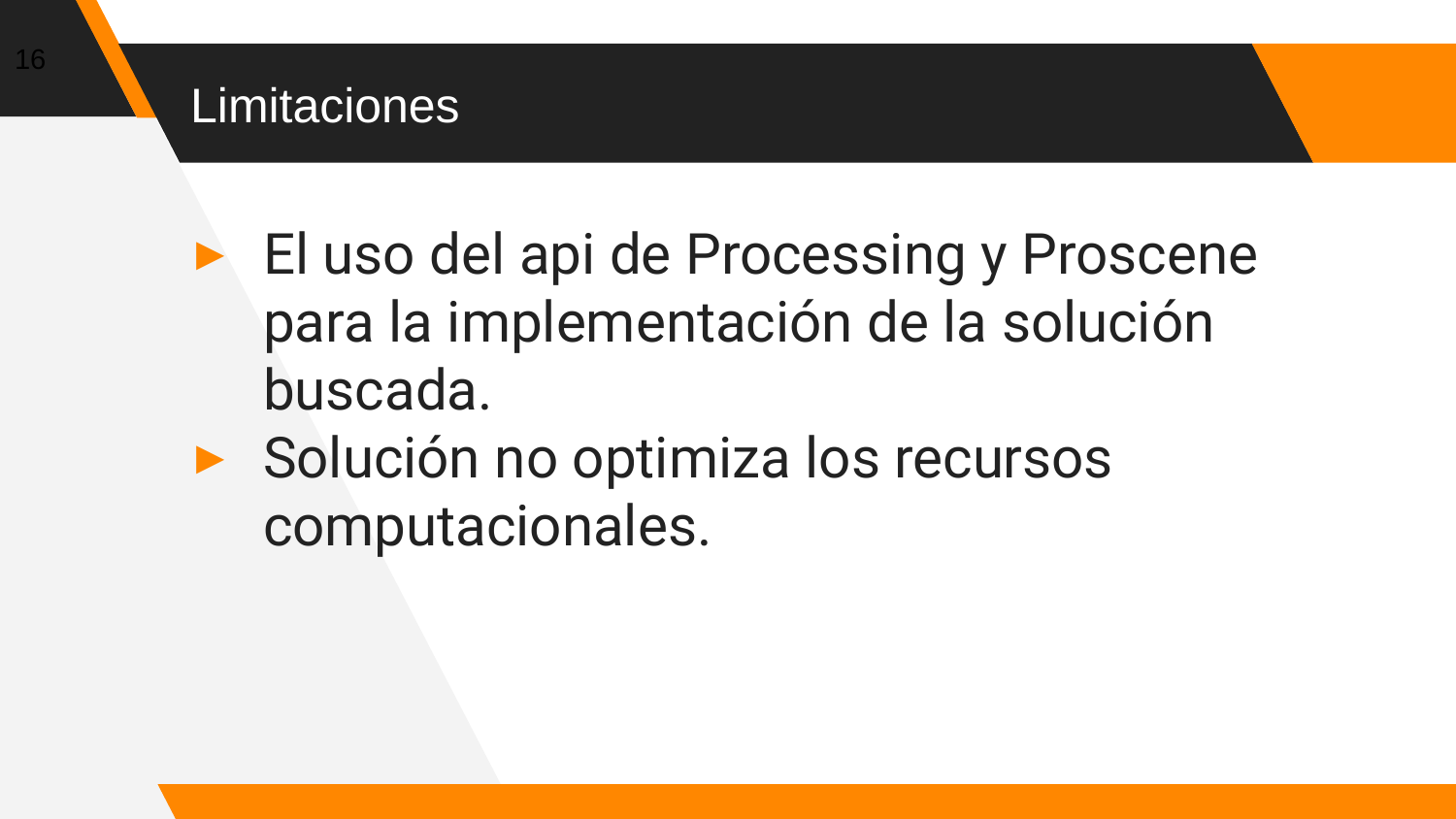

16
# Limitaciones
El uso del api de Processing y Proscene para la implementación de la solución buscada.
Solución no optimiza los recursos computacionales.